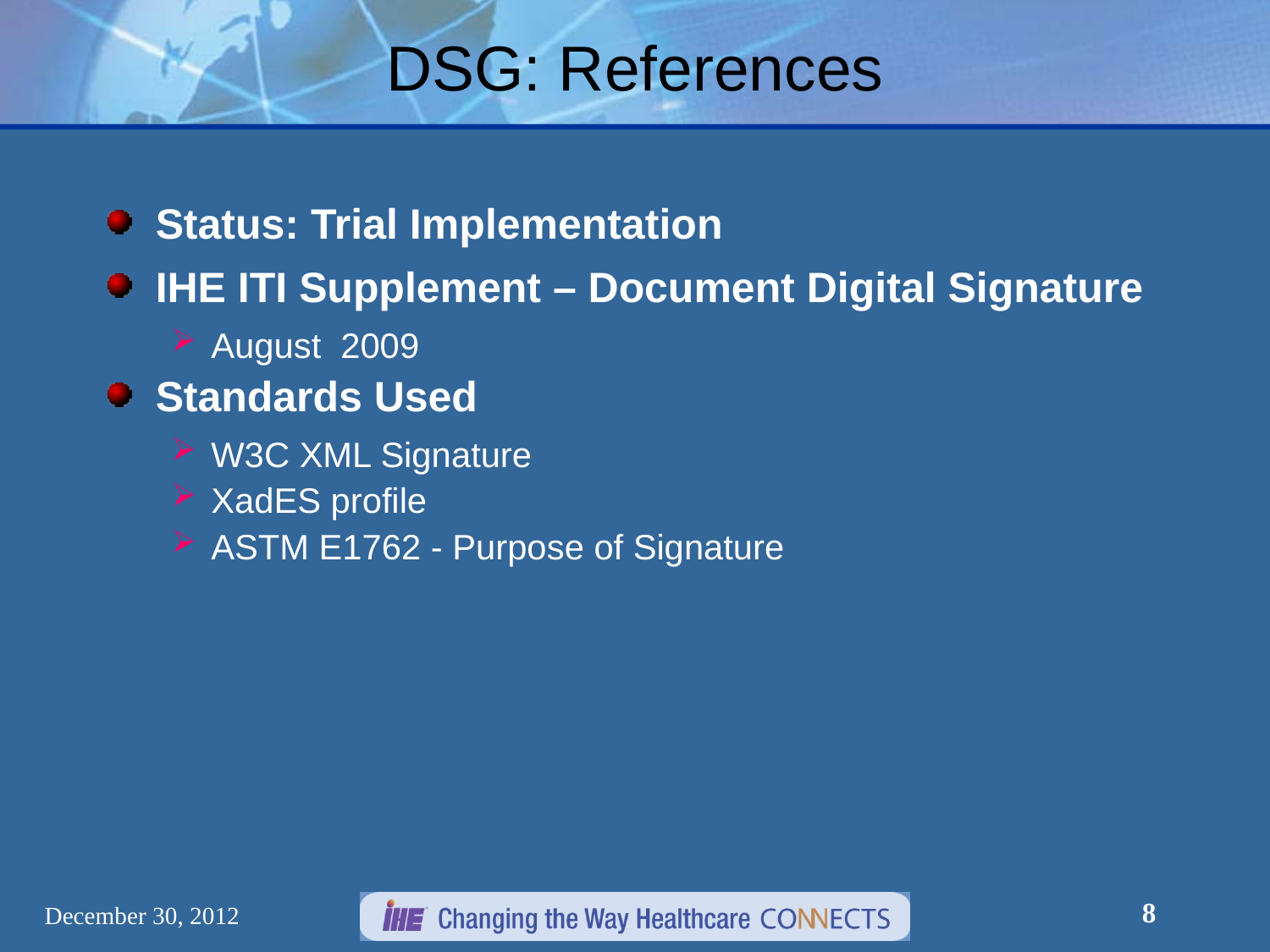

# DSG: References
Status: Trial Implementation
IHE ITI Supplement – Document Digital Signature
August  2009
Standards Used
W3C XML Signature
XadES profile
ASTM E1762 - Purpose of Signature

8
December 30, 2012